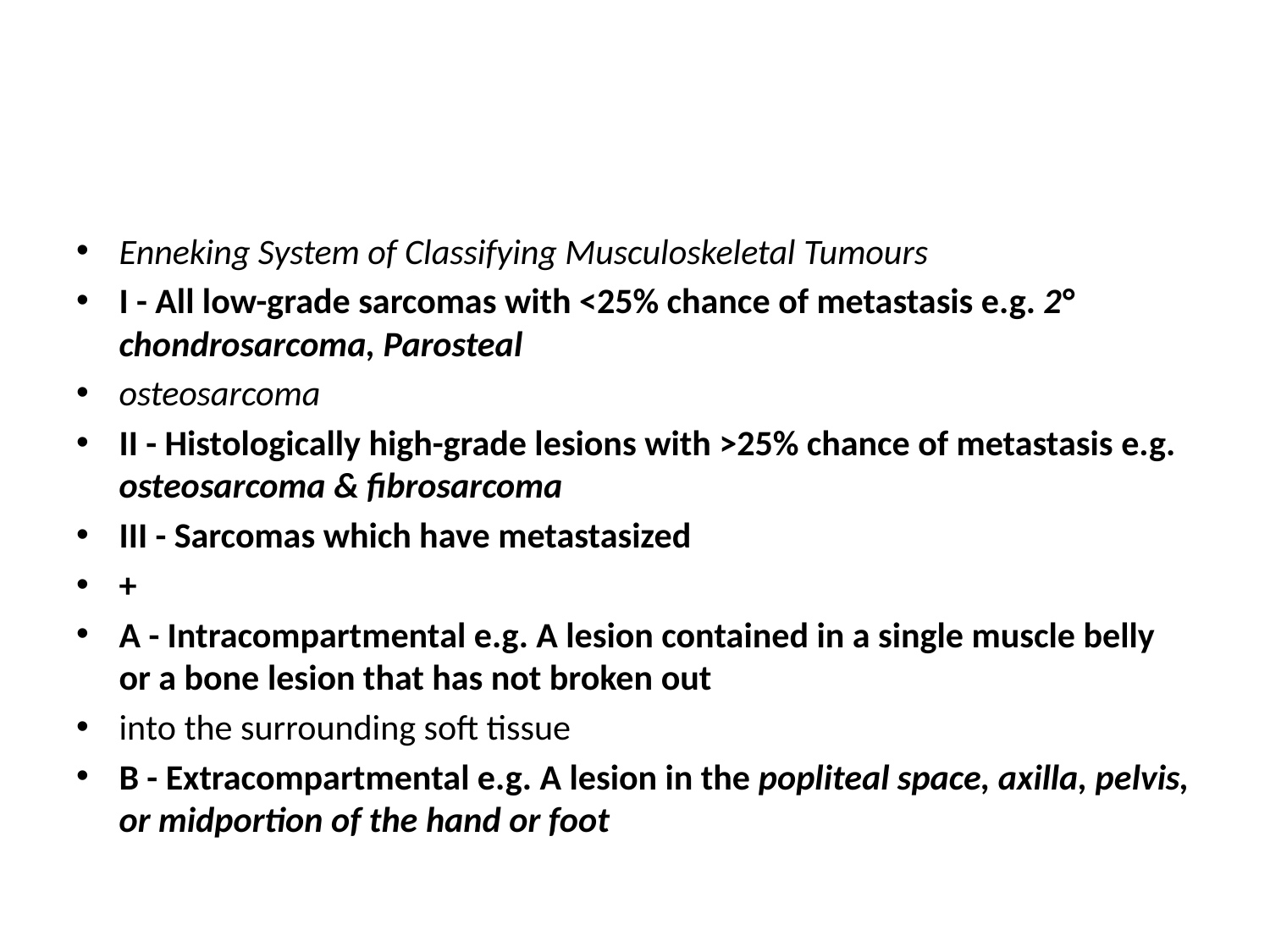

#
Enneking System of Classifying Musculoskeletal Tumours
I - All low-grade sarcomas with <25% chance of metastasis e.g. 2° chondrosarcoma, Parosteal
osteosarcoma
II - Histologically high-grade lesions with >25% chance of metastasis e.g. osteosarcoma & fibrosarcoma
III - Sarcomas which have metastasized
+
A - Intracompartmental e.g. A lesion contained in a single muscle belly or a bone lesion that has not broken out
into the surrounding soft tissue
B - Extracompartmental e.g. A lesion in the popliteal space, axilla, pelvis, or midportion of the hand or foot